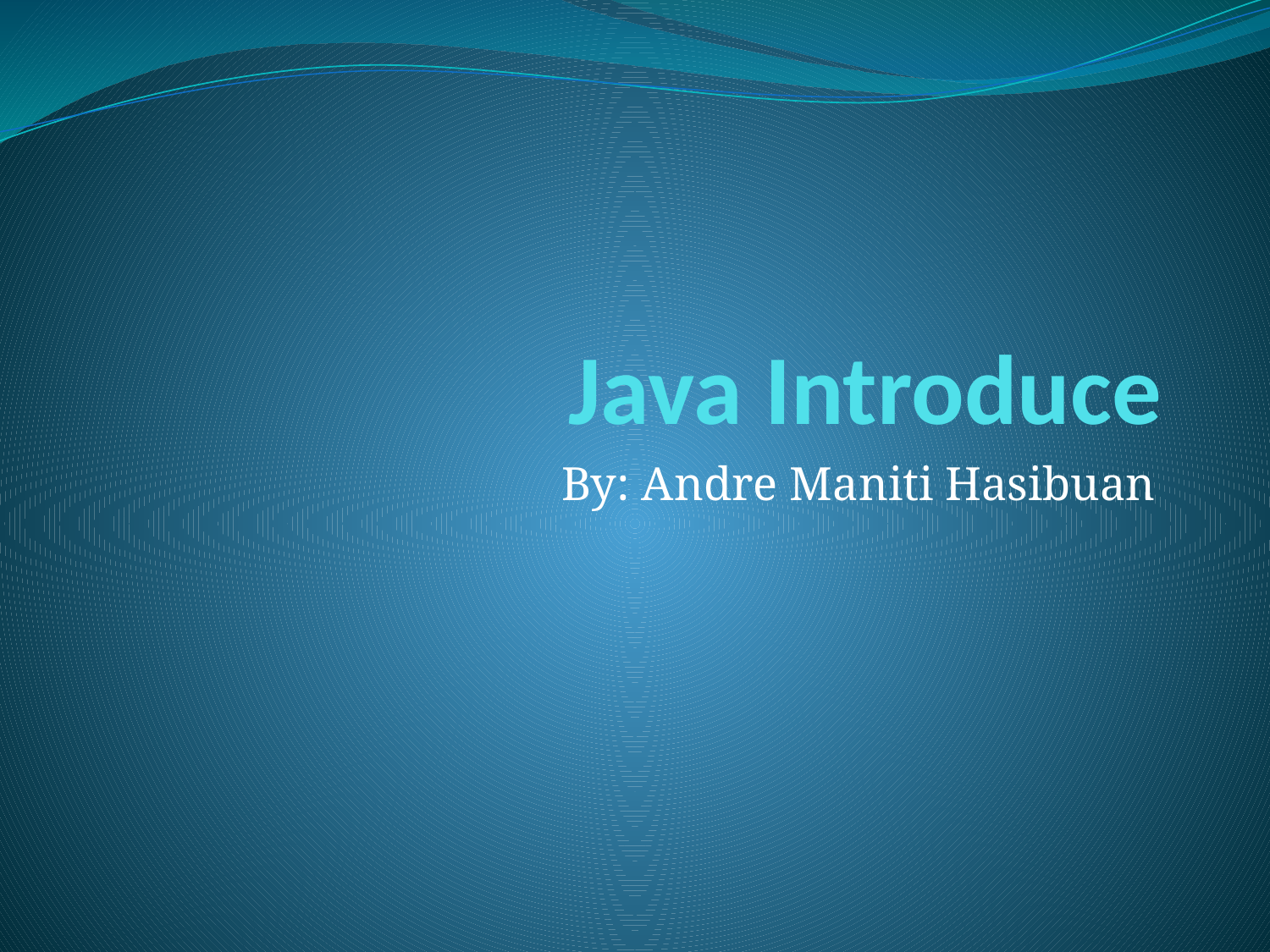

# Java Introduce
By: Andre Maniti Hasibuan